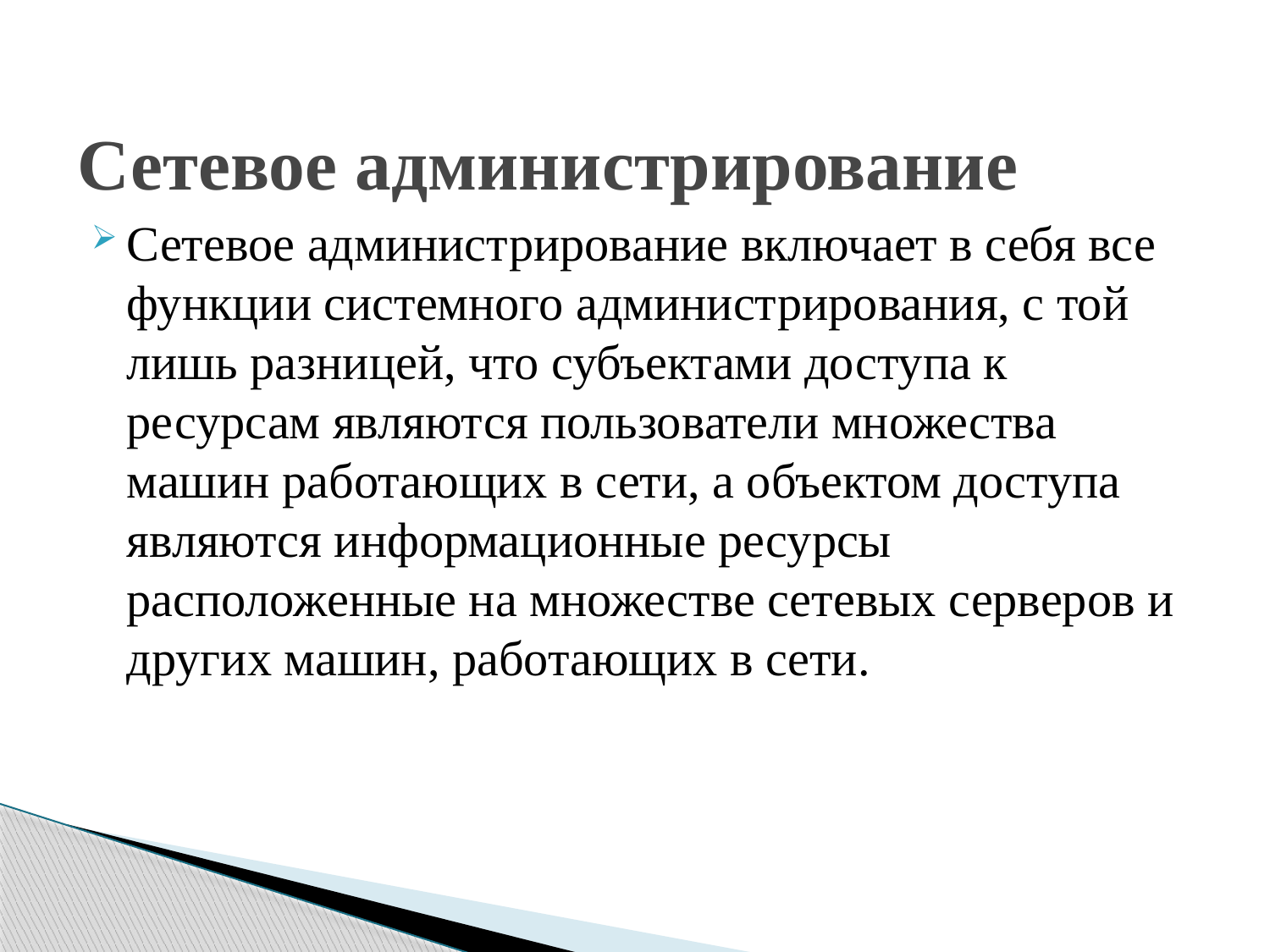

# Сетевое администрирование
Сетевое администрирование включает в себя все функции системного администрирования, с той лишь разницей, что субъектами доступа к ресурсам являются пользователи множества машин работающих в сети, а объектом доступа являются информационные ресурсы расположенные на множестве сетевых серверов и других машин, работающих в сети.